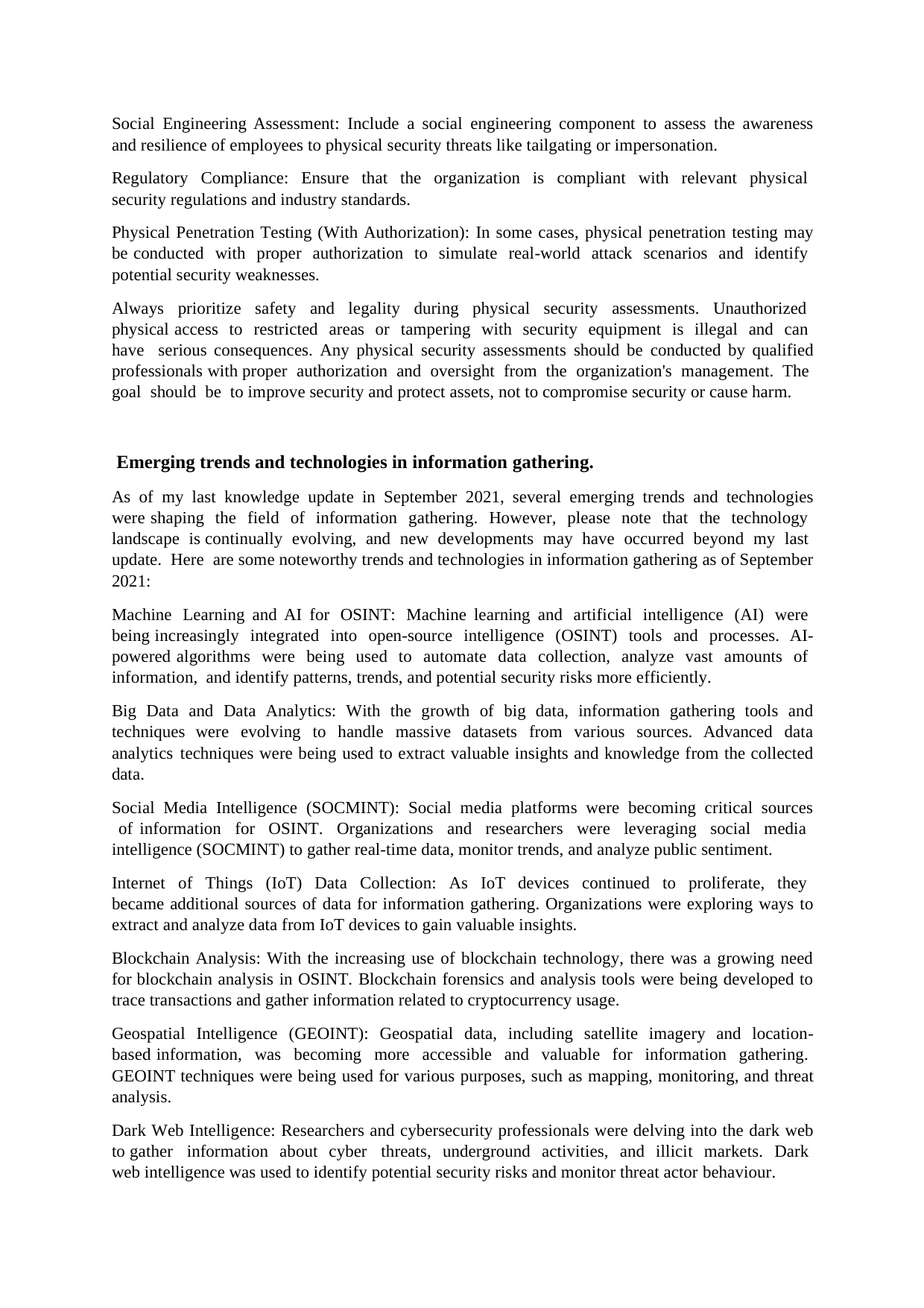

Social Engineering Assessment: Include a social engineering component to assess the awareness and resilience of employees to physical security threats like tailgating or impersonation.
Regulatory  Compliance:  Ensure  that  the  organization  is  compliant  with  relevant  physical  security regulations and industry standards.
Physical Penetration Testing (With Authorization): In some cases, physical penetration testing may be conducted  with  proper  authorization  to  simulate  real-world  attack  scenarios  and  identify  potential security weaknesses.
Always  prioritize  safety  and  legality  during  physical  security  assessments.  Unauthorized  physical access  to  restricted  areas  or  tampering  with  security  equipment  is  illegal  and  can  have  serious consequences. Any physical security assessments should be conducted by qualified professionals with proper  authorization  and  oversight  from  the  organization's  management.  The  goal  should  be  to improve security and protect assets, not to compromise security or cause harm.

Emerging trends and technologies in information gathering.
As of my last knowledge update in September 2021, several emerging trends and technologies were shaping  the  field  of  information  gathering.  However,  please  note  that  the  technology  landscape  is continually  evolving,  and  new  developments  may  have  occurred  beyond  my  last  update.  Here  are some noteworthy trends and technologies in information gathering as of September 2021:
Machine  Learning and AI for  OSINT:  Machine learning and  artificial  intelligence  (AI)  were  being increasingly  integrated  into  open-source  intelligence  (OSINT)  tools  and  processes.  AI-powered algorithms  were  being  used  to  automate  data  collection,  analyze  vast  amounts  of  information,  and identify patterns, trends, and potential security risks more efficiently.
Big Data and Data Analytics: With the growth of big data, information gathering tools and techniques were evolving to handle massive datasets from various sources. Advanced data analytics techniques were being used to extract valuable insights and knowledge from the collected data.
Social  Media  Intelligence  (SOCMINT):  Social  media  platforms  were  becoming  critical  sources  of information  for  OSINT.  Organizations  and  researchers  were  leveraging  social  media  intelligence (SOCMINT) to gather real-time data, monitor trends, and analyze public sentiment.
Internet  of  Things  (IoT)  Data  Collection:  As  IoT  devices  continued  to  proliferate,  they  became additional sources of data for information gathering. Organizations were exploring ways to extract and analyze data from IoT devices to gain valuable insights.
Blockchain Analysis: With the increasing use of blockchain technology, there was a growing need for blockchain analysis in OSINT. Blockchain forensics and analysis tools were being developed to trace transactions and gather information related to cryptocurrency usage.
Geospatial  Intelligence  (GEOINT):  Geospatial  data,  including  satellite  imagery  and  location-based information,  was  becoming  more  accessible  and  valuable  for  information  gathering.  GEOINT techniques were being used for various purposes, such as mapping, monitoring, and threat analysis.
Dark Web Intelligence: Researchers and cybersecurity professionals were delving into the dark web to gather   information  about  cyber   threats,  underground  activities,  and  illicit  markets.  Dark  web intelligence was used to identify potential security risks and monitor threat actor behaviour.